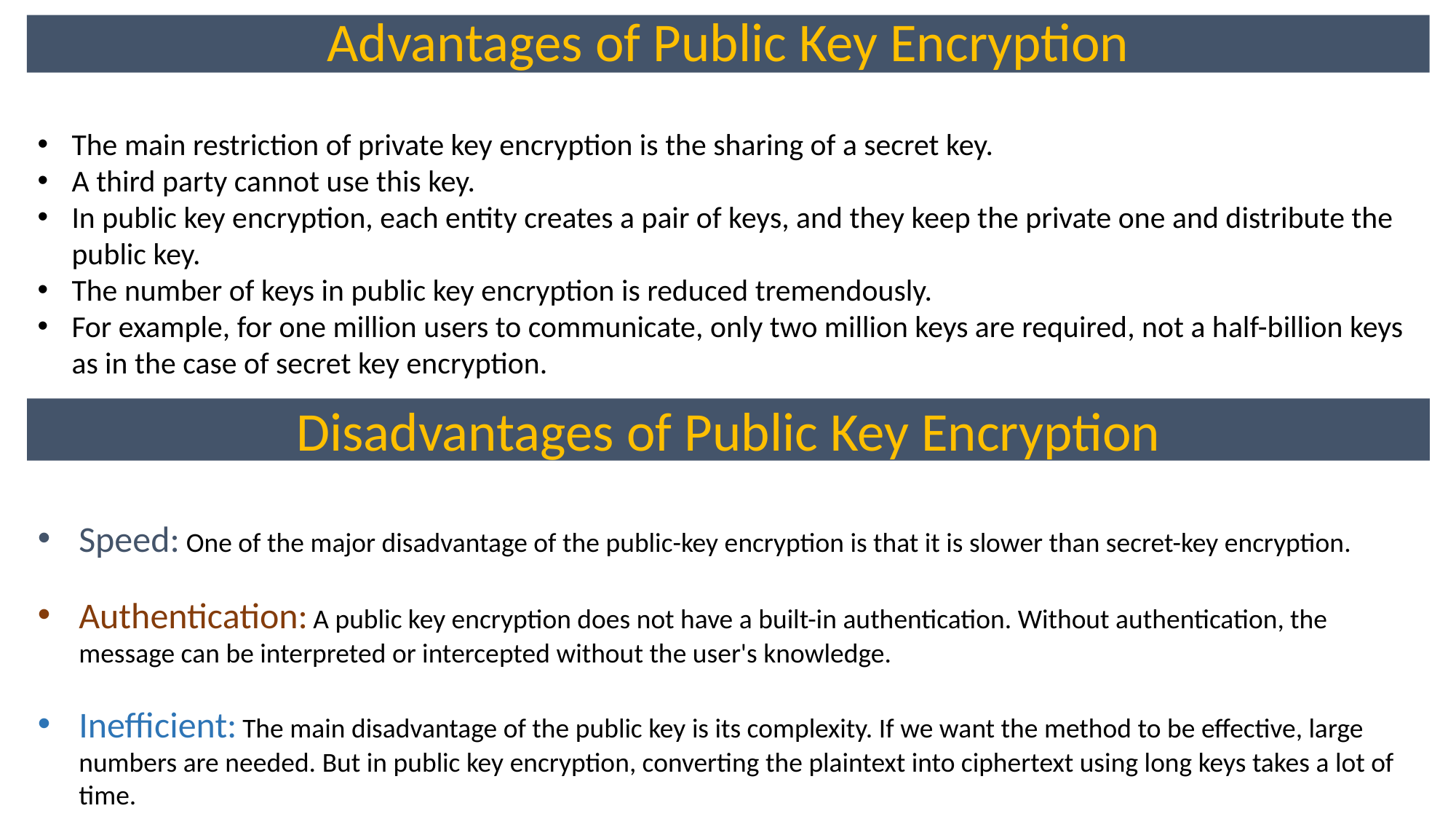

# Advantages of Public Key Encryption
The main restriction of private key encryption is the sharing of a secret key.
A third party cannot use this key.
In public key encryption, each entity creates a pair of keys, and they keep the private one and distribute the public key.
The number of keys in public key encryption is reduced tremendously.
For example, for one million users to communicate, only two million keys are required, not a half-billion keys as in the case of secret key encryption.
Disadvantages of Public Key Encryption
Speed: One of the major disadvantage of the public-key encryption is that it is slower than secret-key encryption.

Authentication: A public key encryption does not have a built-in authentication. Without authentication, the message can be interpreted or intercepted without the user's knowledge.

Inefficient: The main disadvantage of the public key is its complexity. If we want the method to be effective, large numbers are needed. But in public key encryption, converting the plaintext into ciphertext using long keys takes a lot of time.